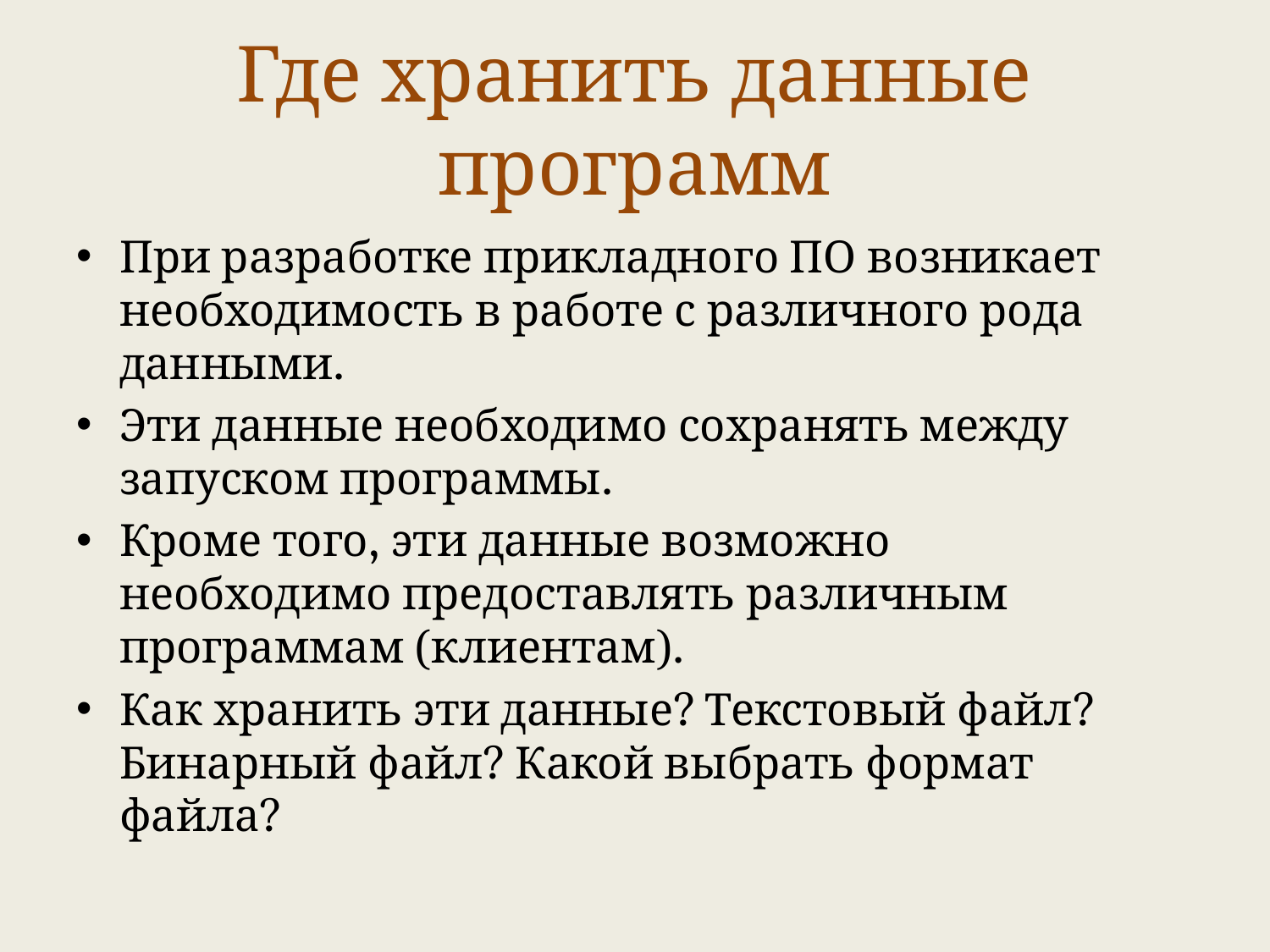

# Где хранить данные программ
При разработке прикладного ПО возникает необходимость в работе с различного рода данными.
Эти данные необходимо сохранять между запуском программы.
Кроме того, эти данные возможно необходимо предоставлять различным программам (клиентам).
Как хранить эти данные? Текстовый файл? Бинарный файл? Какой выбрать формат файла?